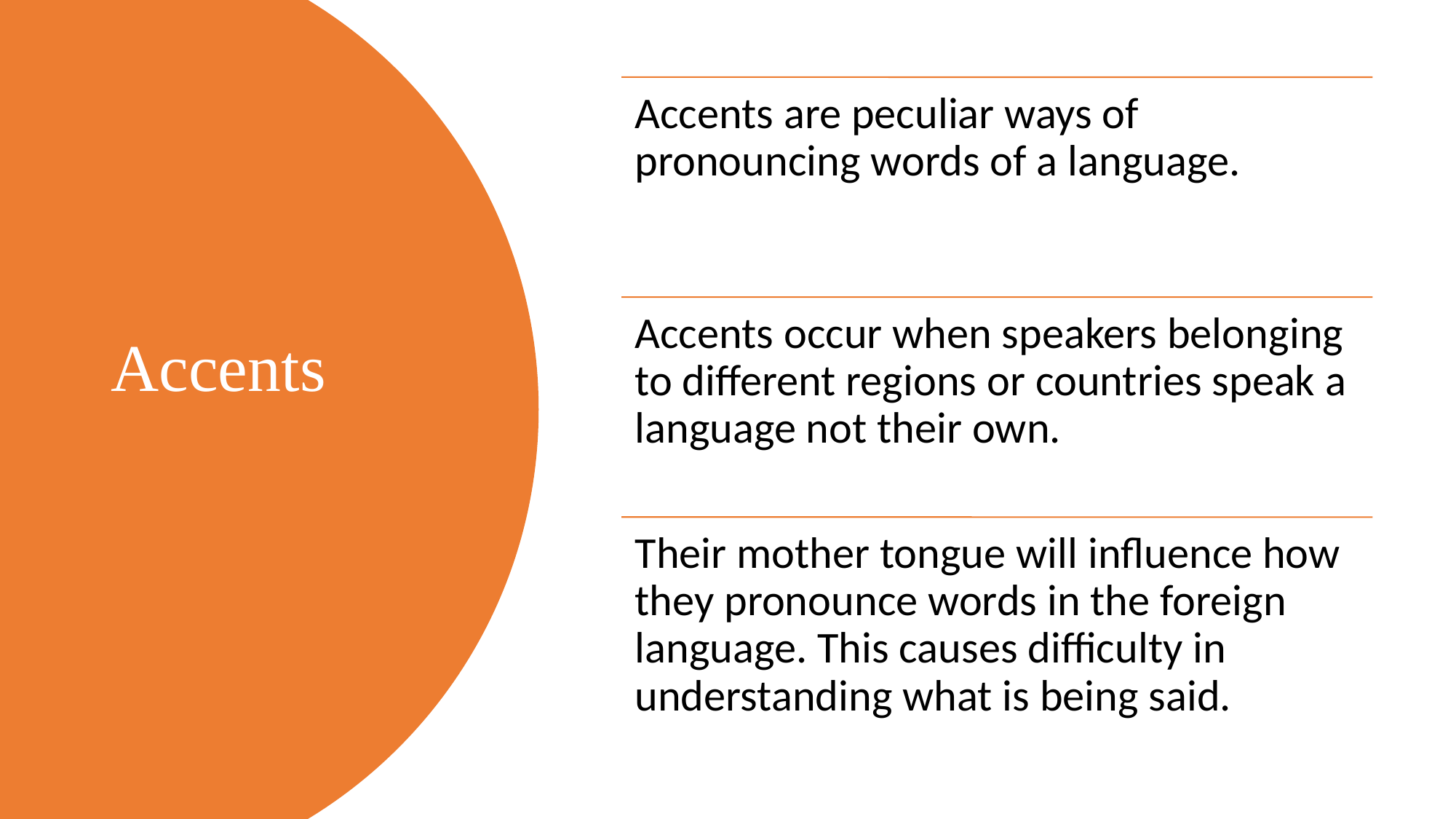

Accents are peculiar ways of pronouncing words of a language.
Accents occur when speakers belonging to different regions or countries speak a language not their own.
Their mother tongue will influence how they pronounce words in the foreign language. This causes difficulty in understanding what is being said.
# Accents